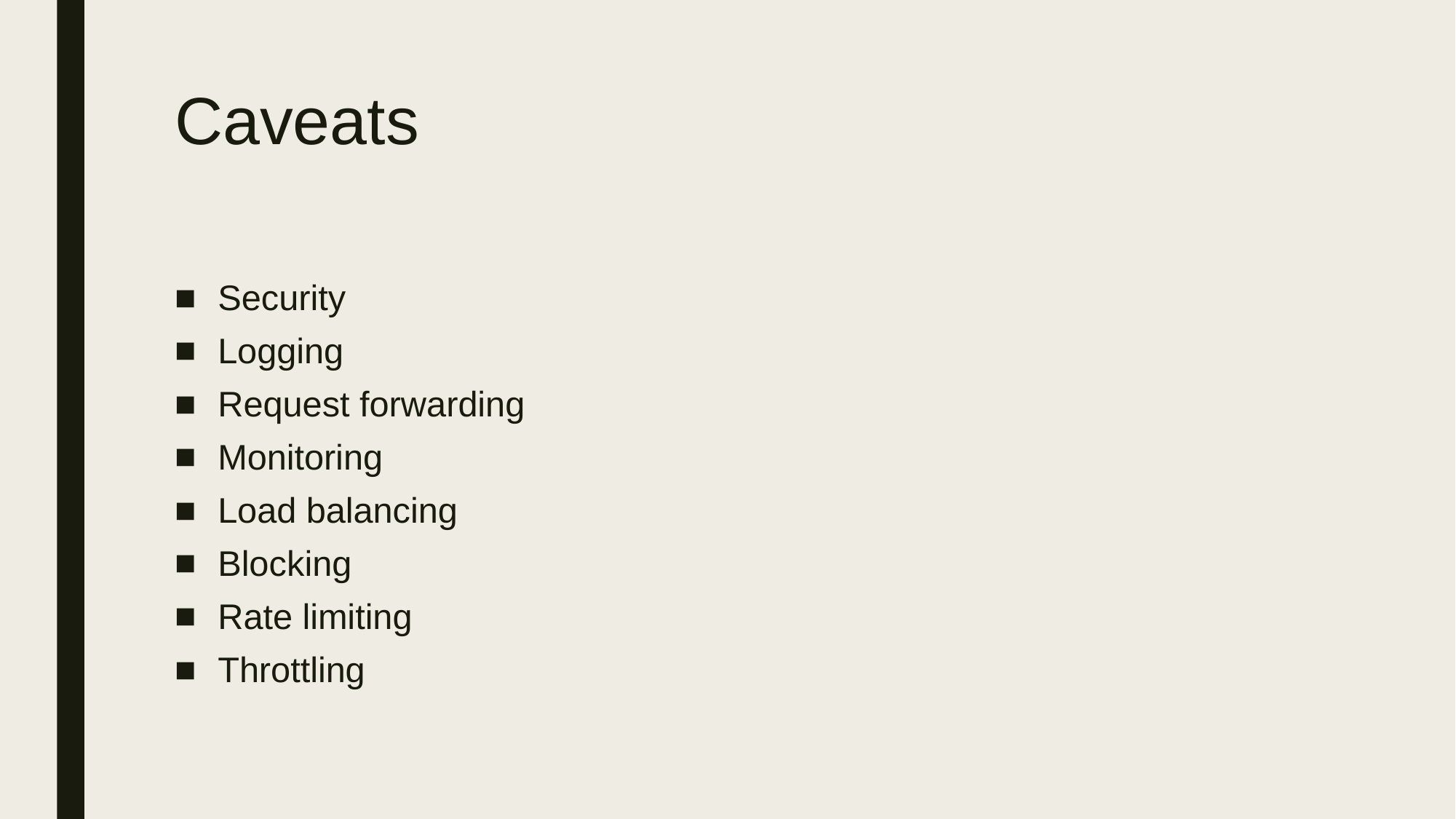

# Caveats
Security
Logging
Request forwarding
Monitoring
Load balancing
Blocking
Rate limiting
Throttling